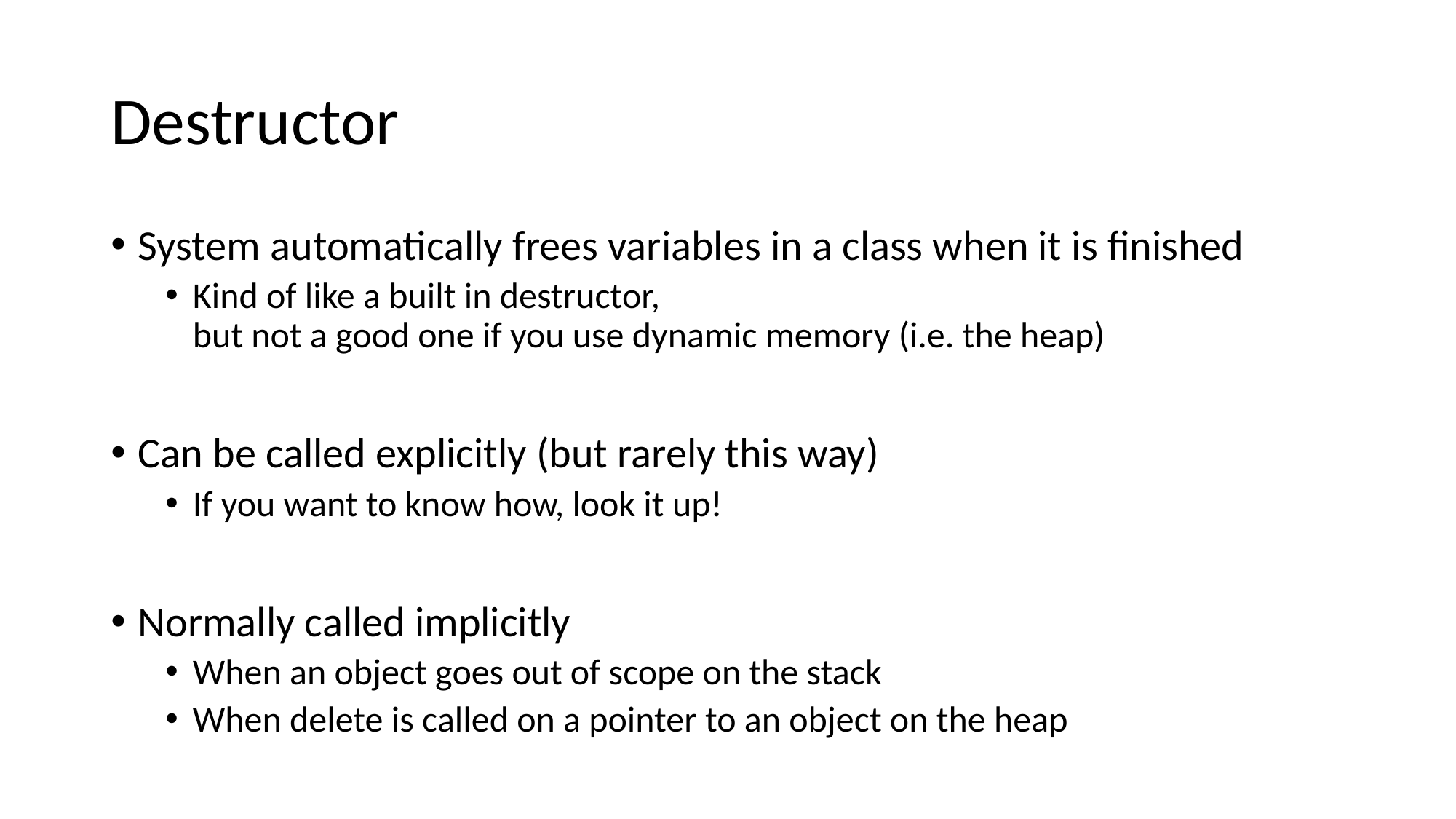

# Destructor
System automatically frees variables in a class when it is finished
Kind of like a built in destructor,
but not a good one if you use dynamic memory (i.e. the heap)

Can be called explicitly (but rarely this way)
If you want to know how, look it up!

Normally called implicitly
When an object goes out of scope on the stack
When delete is called on a pointer to an object on the heap